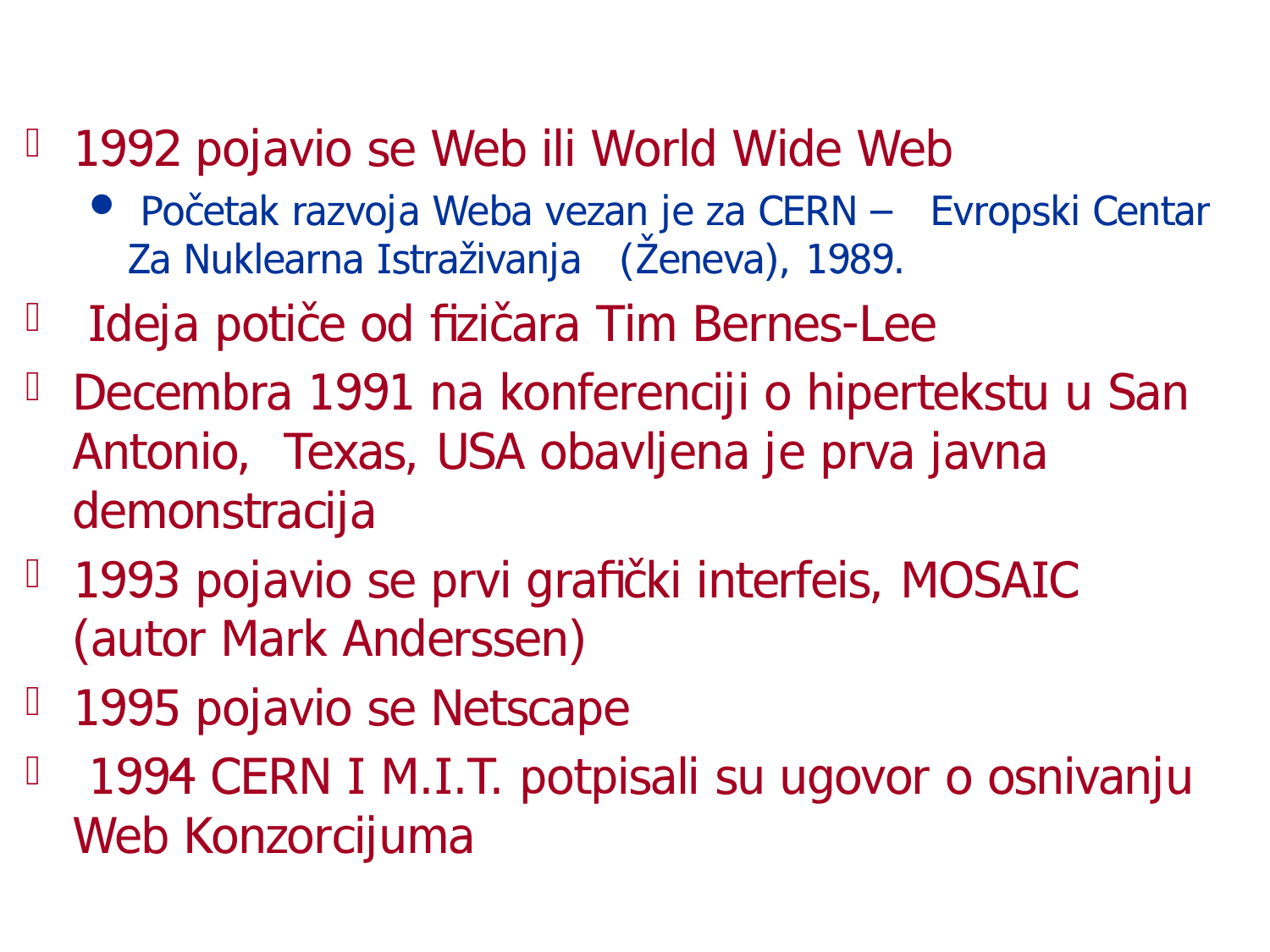

#
1992 pojavio se Web ili World Wide Web
 Početak razvoja Weba vezan je za CERN –   Evropski Centar Za Nuklearna Istraživanja   (Ženeva), 1989.
 Ideja potiče od fizičara Tim Bernes-Lee
Decembra 1991 na konferenciji o hipertekstu u San Antonio,  Texas, USA obavljena je prva javna demonstracija
1993 pojavio se prvi grafički interfeis, MOSAIC    (autor Mark Anderssen)
1995 pojavio se Netscape
 1994 CERN I M.I.T. potpisali su ugovor o osnivanju Web Konzorcijuma